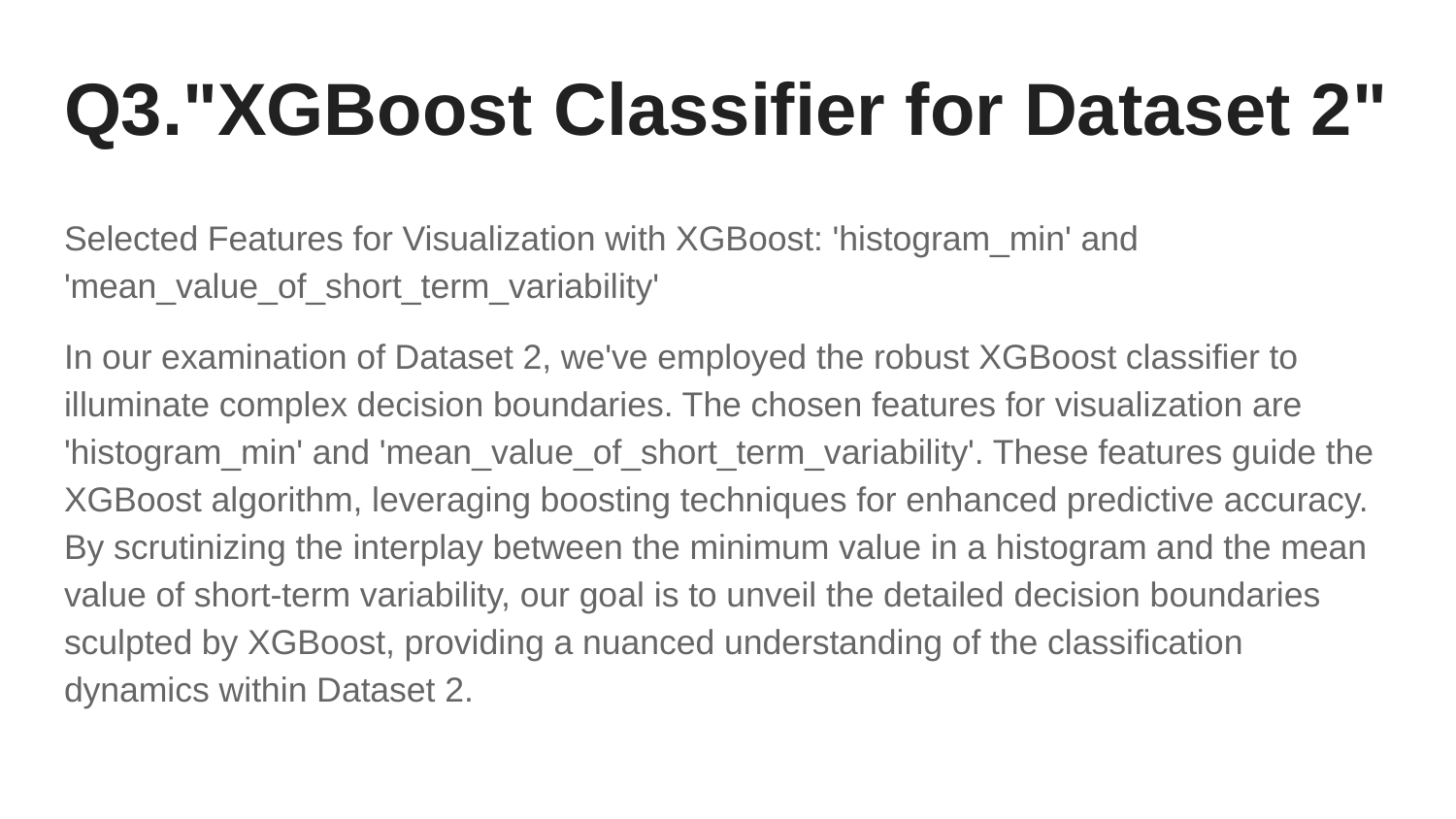

# Q3."XGBoost Classifier for Dataset 2"

Selected Features for Visualization with XGBoost: 'histogram_min' and 'mean_value_of_short_term_variability'
In our examination of Dataset 2, we've employed the robust XGBoost classifier to illuminate complex decision boundaries. The chosen features for visualization are 'histogram_min' and 'mean_value_of_short_term_variability'. These features guide the XGBoost algorithm, leveraging boosting techniques for enhanced predictive accuracy. By scrutinizing the interplay between the minimum value in a histogram and the mean value of short-term variability, our goal is to unveil the detailed decision boundaries sculpted by XGBoost, providing a nuanced understanding of the classification dynamics within Dataset 2.